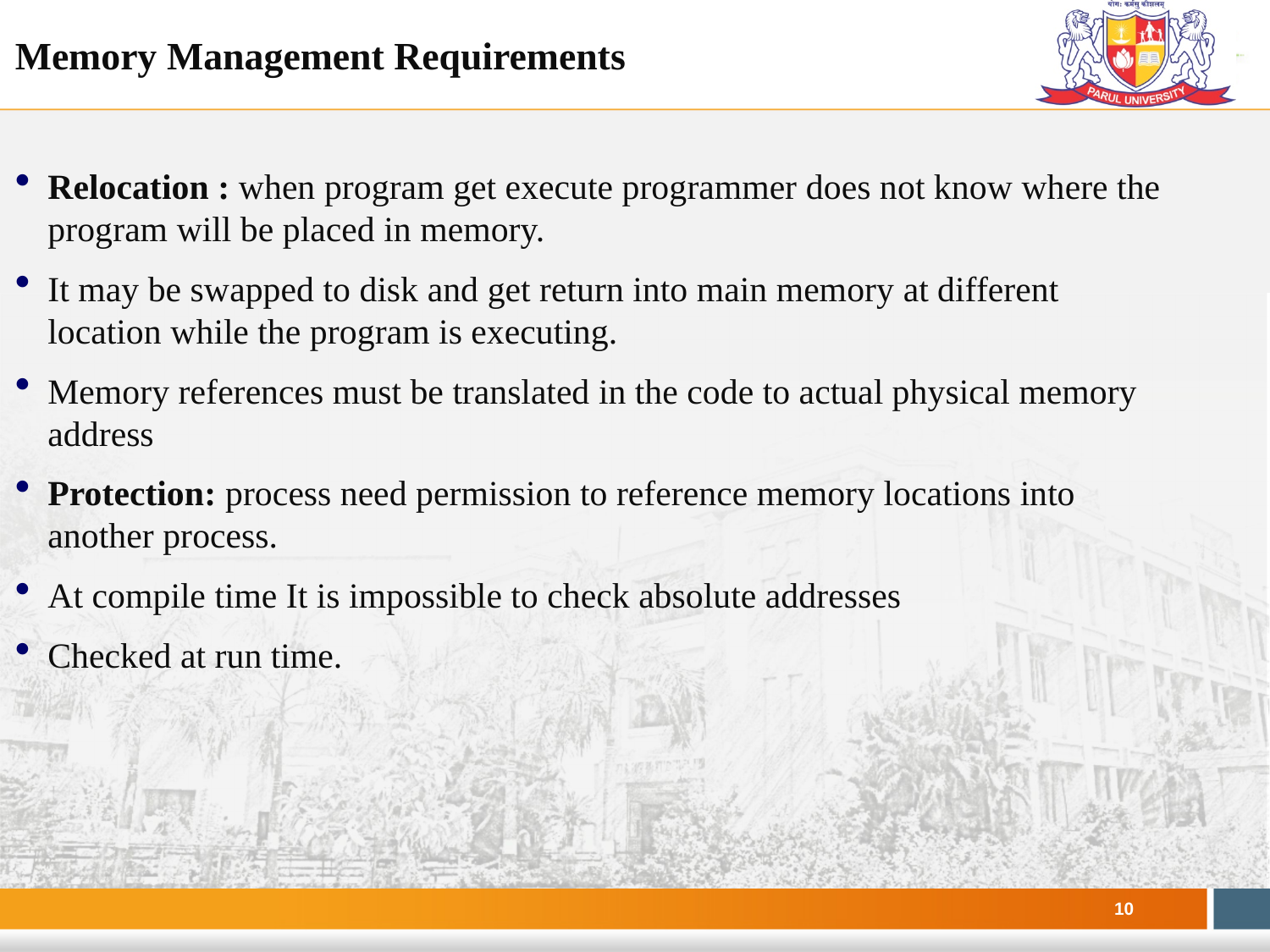

# Memory Management Requirements
Relocation : when program get execute programmer does not know where the program will be placed in memory.
It may be swapped to disk and get return into main memory at different location while the program is executing.
Memory references must be translated in the code to actual physical memory address
Protection: process need permission to reference memory locations into another process.
At compile time It is impossible to check absolute addresses
Checked at run time.